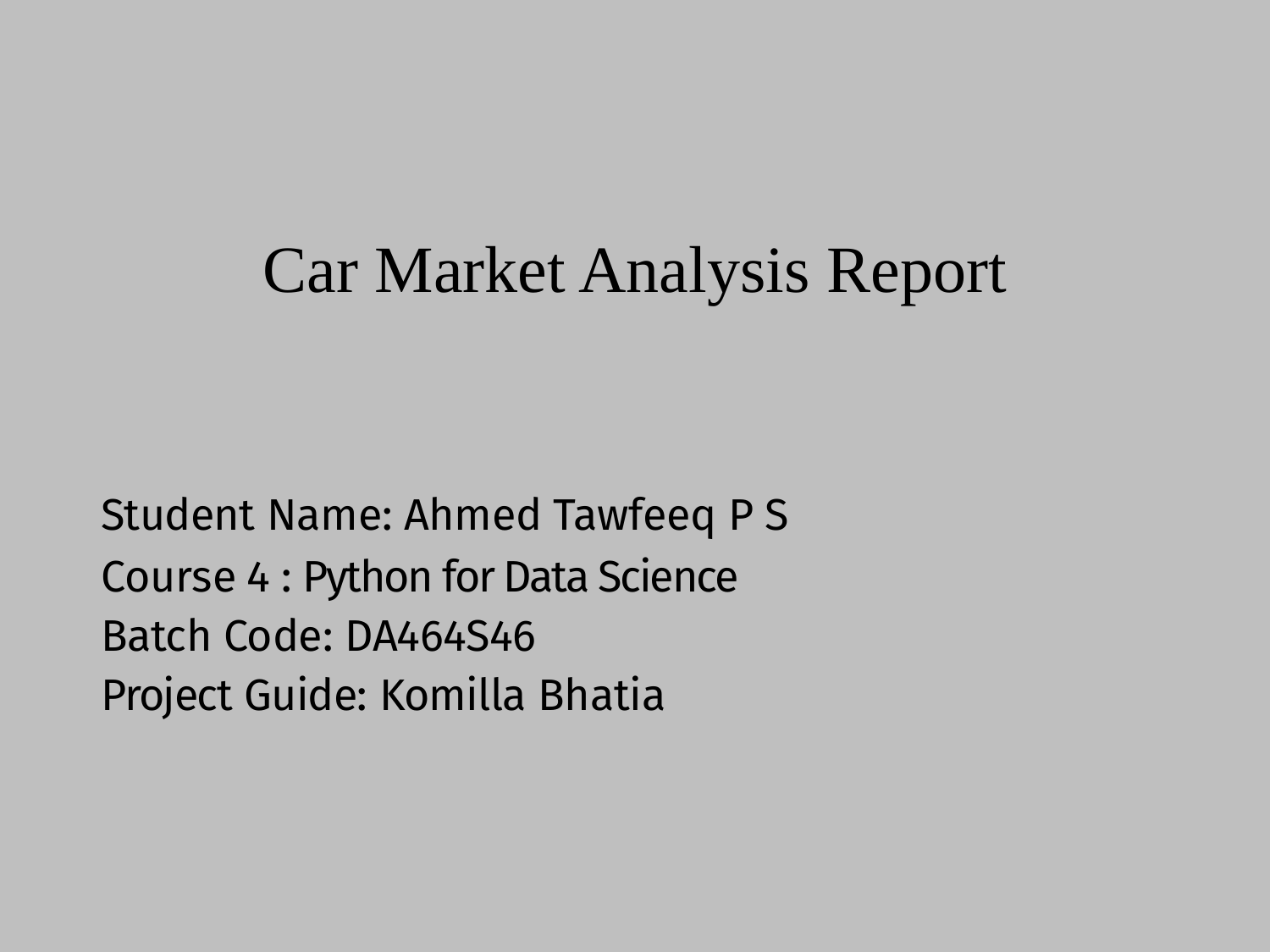

# Car Market Analysis Report
Student Name: Ahmed Tawfeeq P S Course 4 : Python for Data Science
Batch Code: DA464S46
Project Guide: Komilla Bhatia